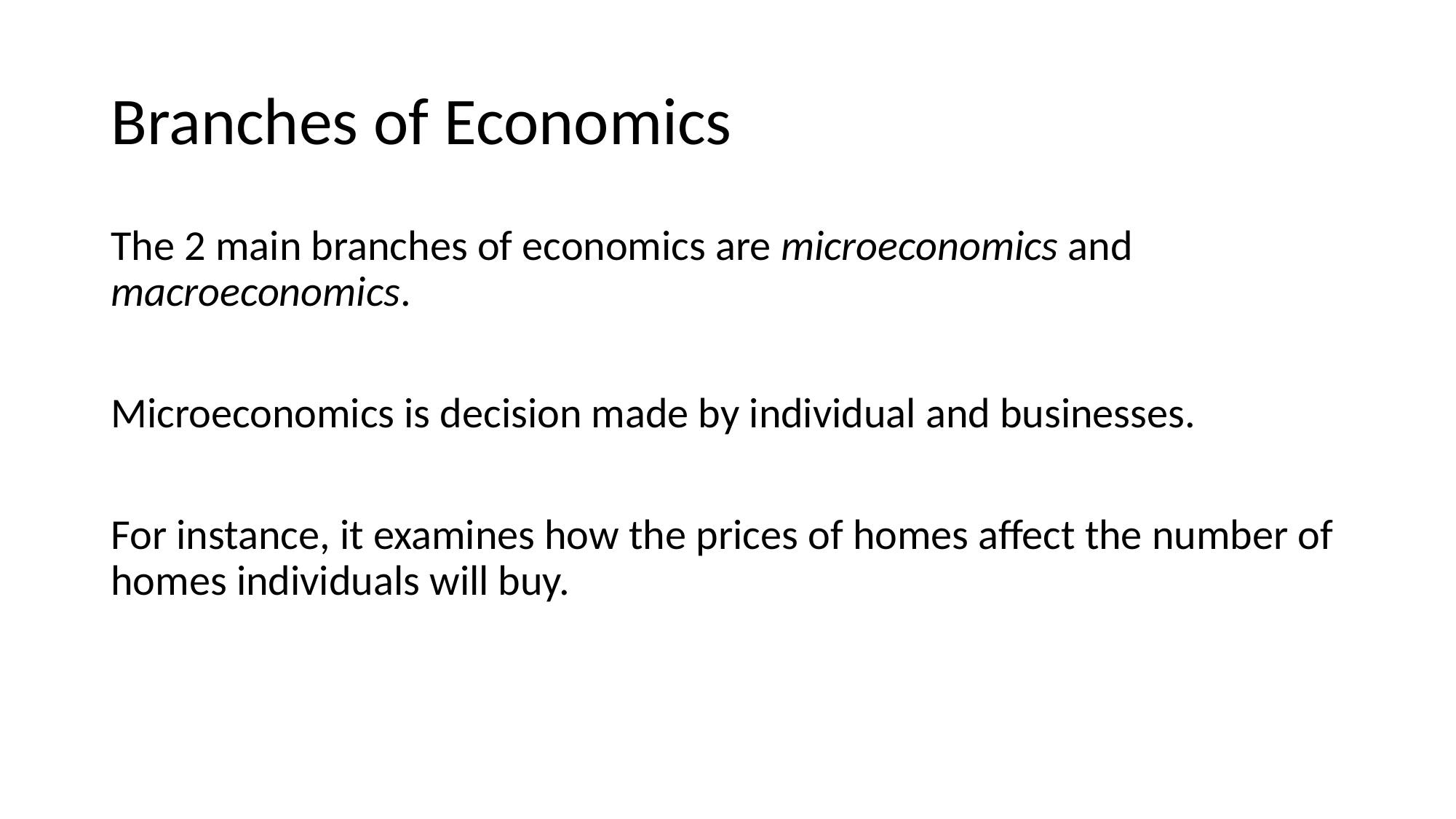

# Branches of Economics
The 2 main branches of economics are microeconomics and macroeconomics.

Microeconomics is decision made by individual and businesses.

For instance, it examines how the prices of homes affect the number of homes individuals will buy.